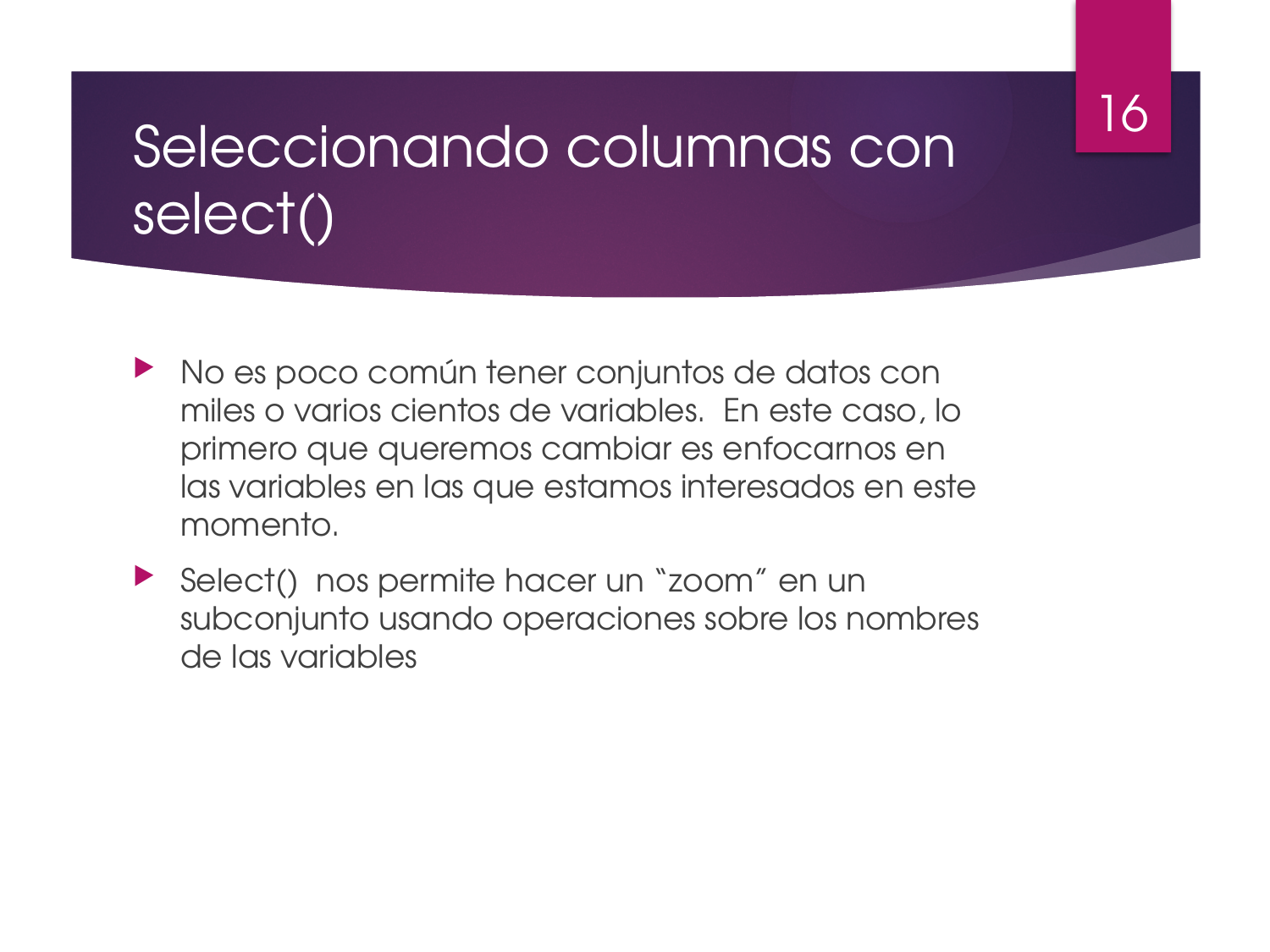

16
# Seleccionando columnas con select()
No es poco común tener conjuntos de datos con miles o varios cientos de variables.  En este caso, lo primero que queremos cambiar es enfocarnos en las variables en las que estamos interesados en este momento.
Select()  nos permite hacer un “zoom” en un subconjunto usando operaciones sobre los nombres de las variables